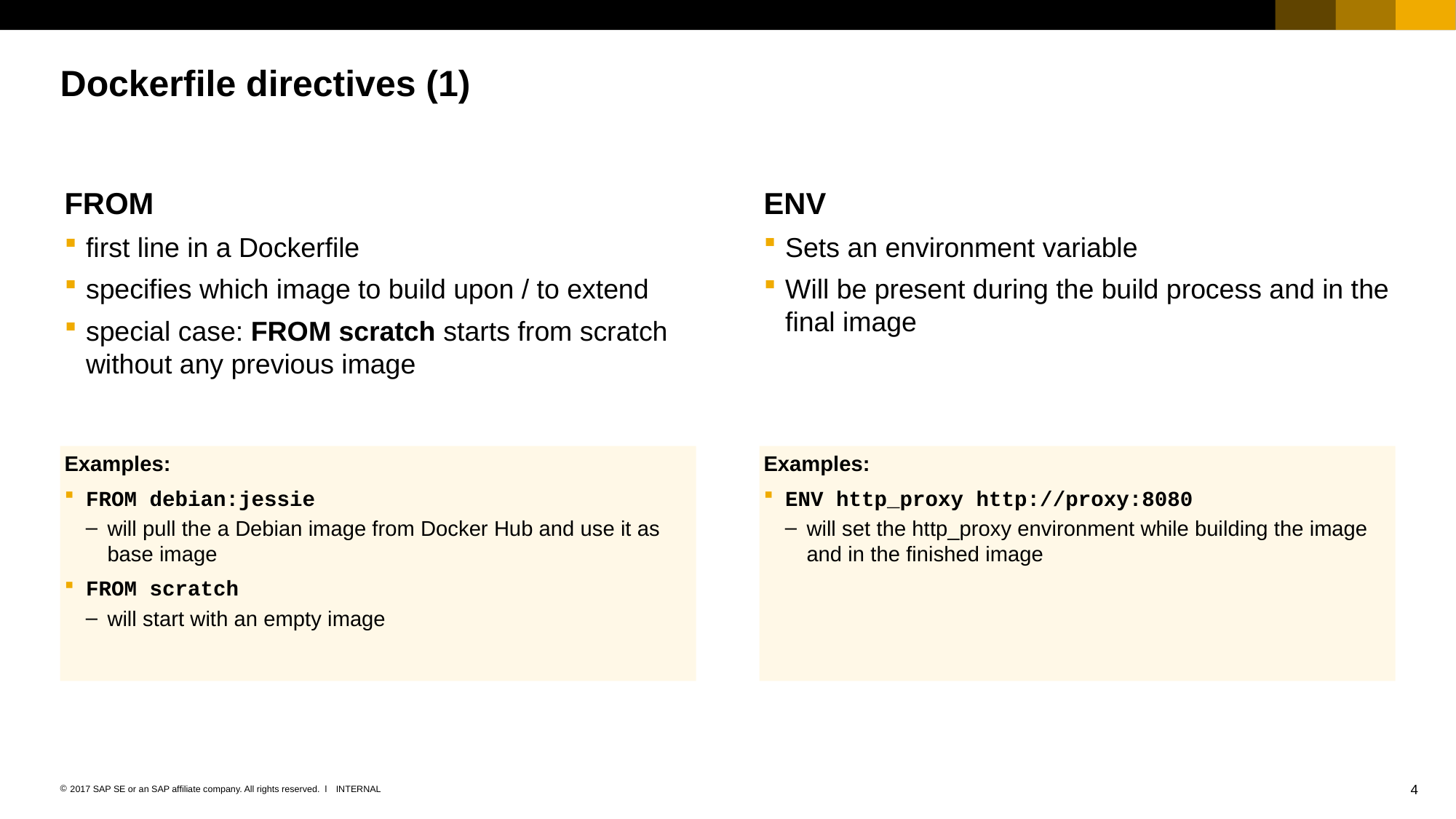

# Dockerfile directives (1)
FROM
first line in a Dockerfile
specifies which image to build upon / to extend
special case: FROM scratch starts from scratch without any previous image
ENV
Sets an environment variable
Will be present during the build process and in the final image
Examples:
FROM debian:jessie
will pull the a Debian image from Docker Hub and use it as base image
FROM scratch
will start with an empty image
Examples:
ENV http_proxy http://proxy:8080
will set the http_proxy environment while building the image and in the finished image